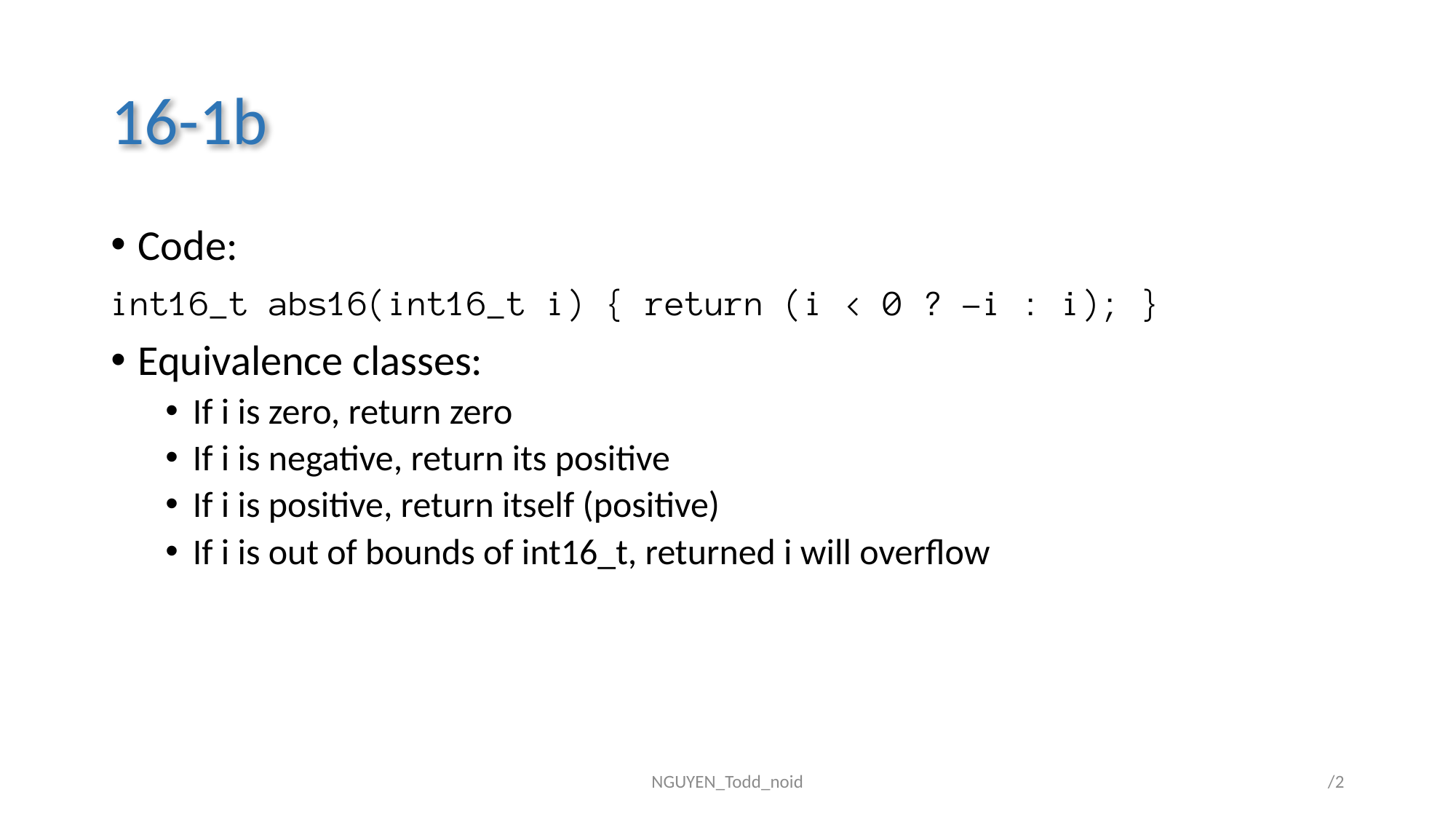

# 16-1b
Code:
int16_t abs16(int16_t i) { return (i < 0 ? -i : i); }
Equivalence classes:
If i is zero, return zero
If i is negative, return its positive
If i is positive, return itself (positive)
If i is out of bounds of int16_t, returned i will overflow
NGUYEN_Todd_noid
/2